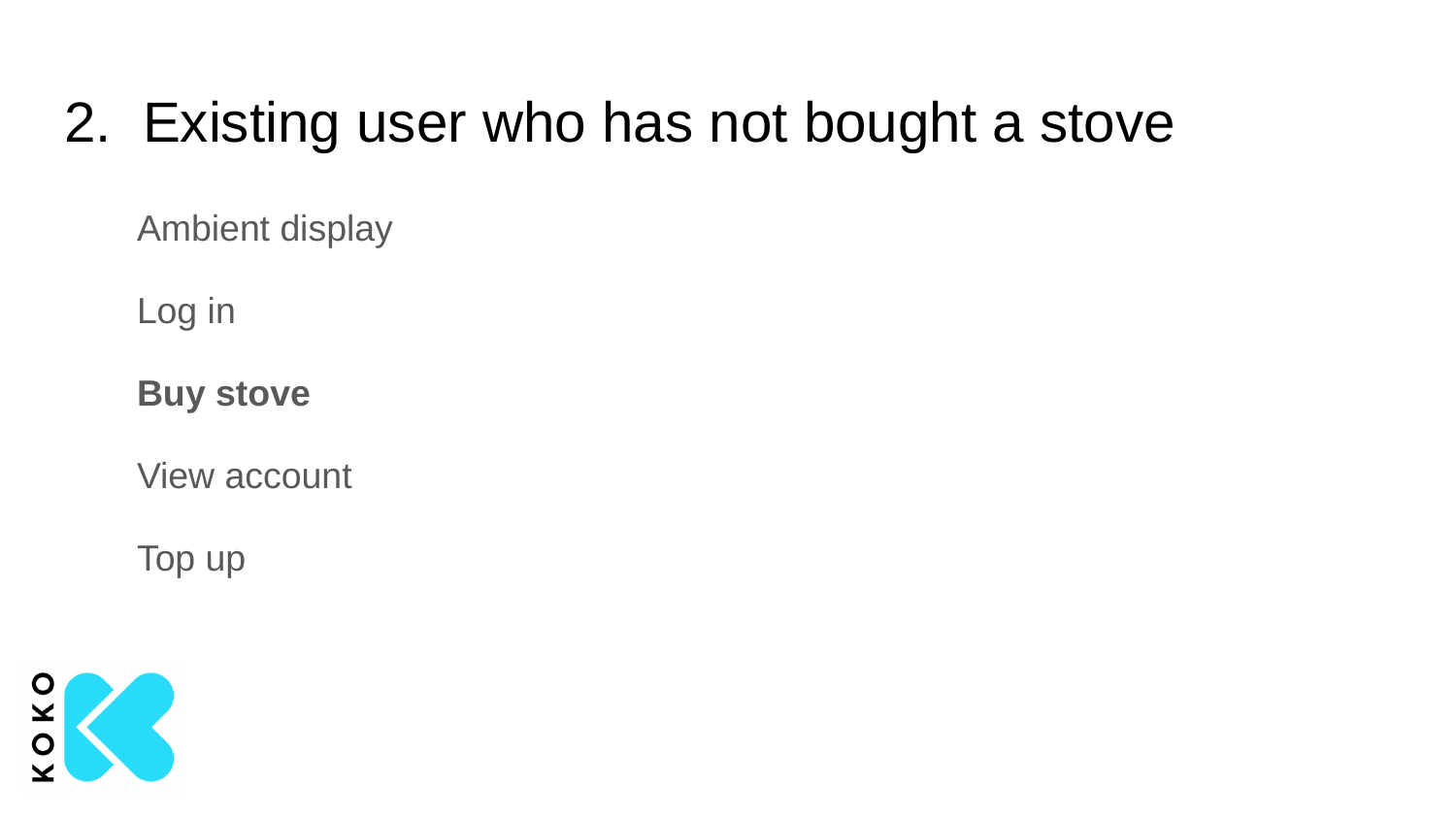

# 2.  Existing user who has not bought a stove

Ambient display
Log in
Buy stove
View account
Top up